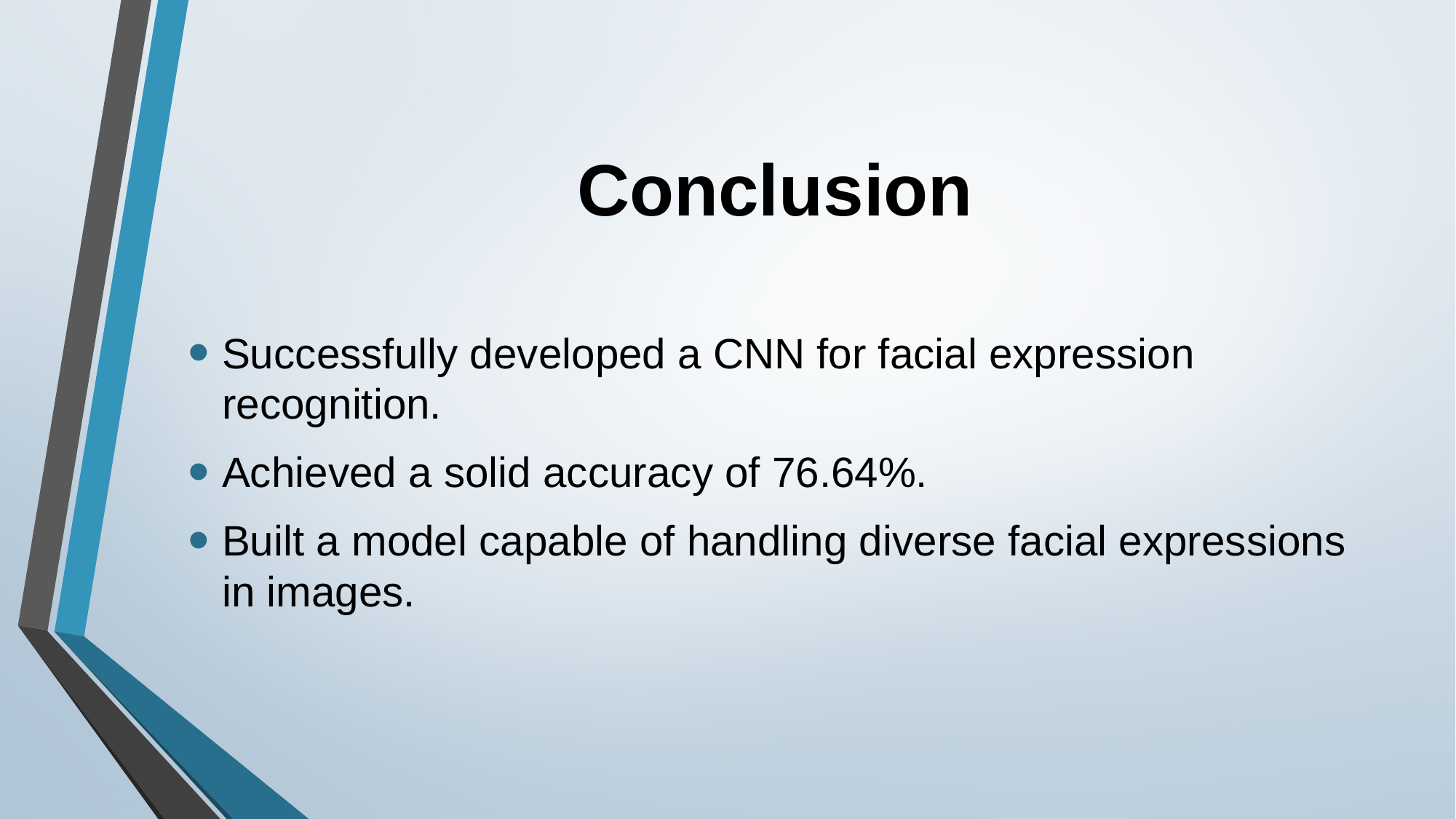

# Conclusion
Successfully developed a CNN for facial expression recognition.
Achieved a solid accuracy of 76.64%.
Built a model capable of handling diverse facial expressions in images.